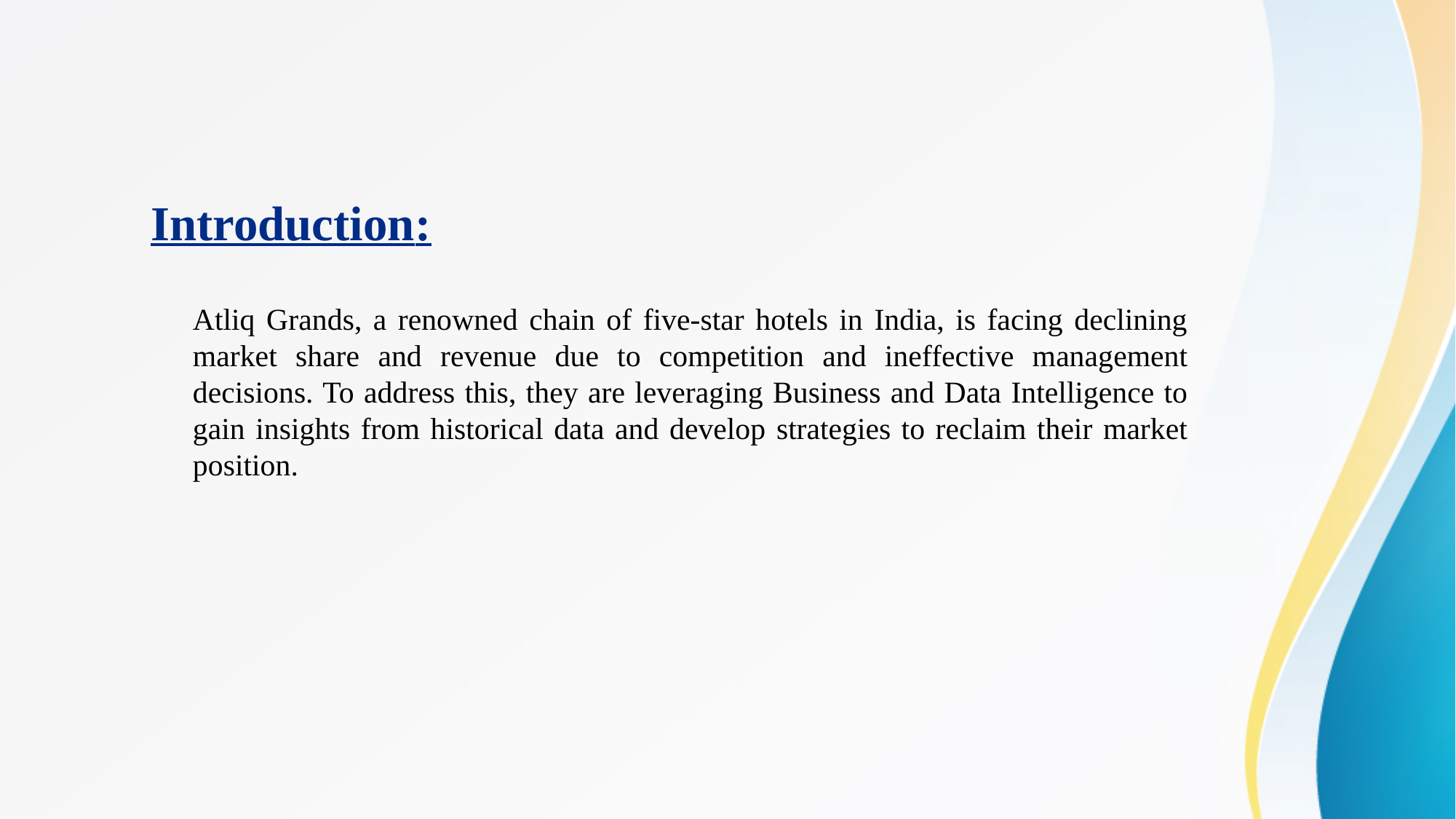

# Introduction:
Atliq Grands, a renowned chain of five-star hotels in India, is facing declining market share and revenue due to competition and ineffective management decisions. To address this, they are leveraging Business and Data Intelligence to gain insights from historical data and develop strategies to reclaim their market position.